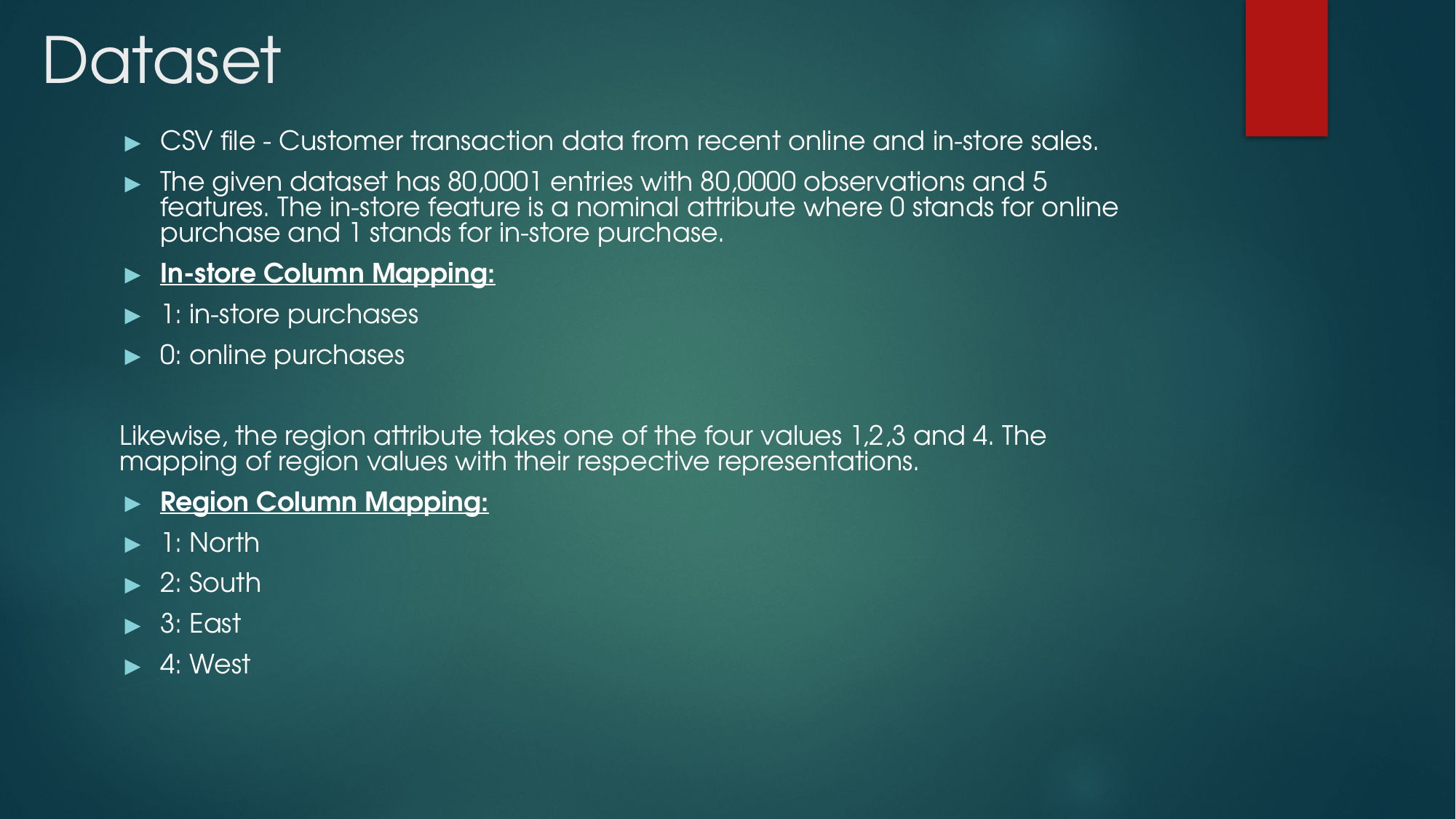

# Dataset
CSV file - Customer transaction data from recent online and in-store sales.
The given dataset has 80,0001 entries with 80,0000 observations and 5 features. The in-store feature is a nominal attribute where 0 stands for online purchase and 1 stands for in-store purchase.
In-store Column Mapping:
1: in-store purchases
0: online purchases

Likewise, the region attribute takes one of the four values 1,2,3 and 4. The mapping of region values with their respective representations.
Region Column Mapping:
1: North
2: South
3: East
4: West